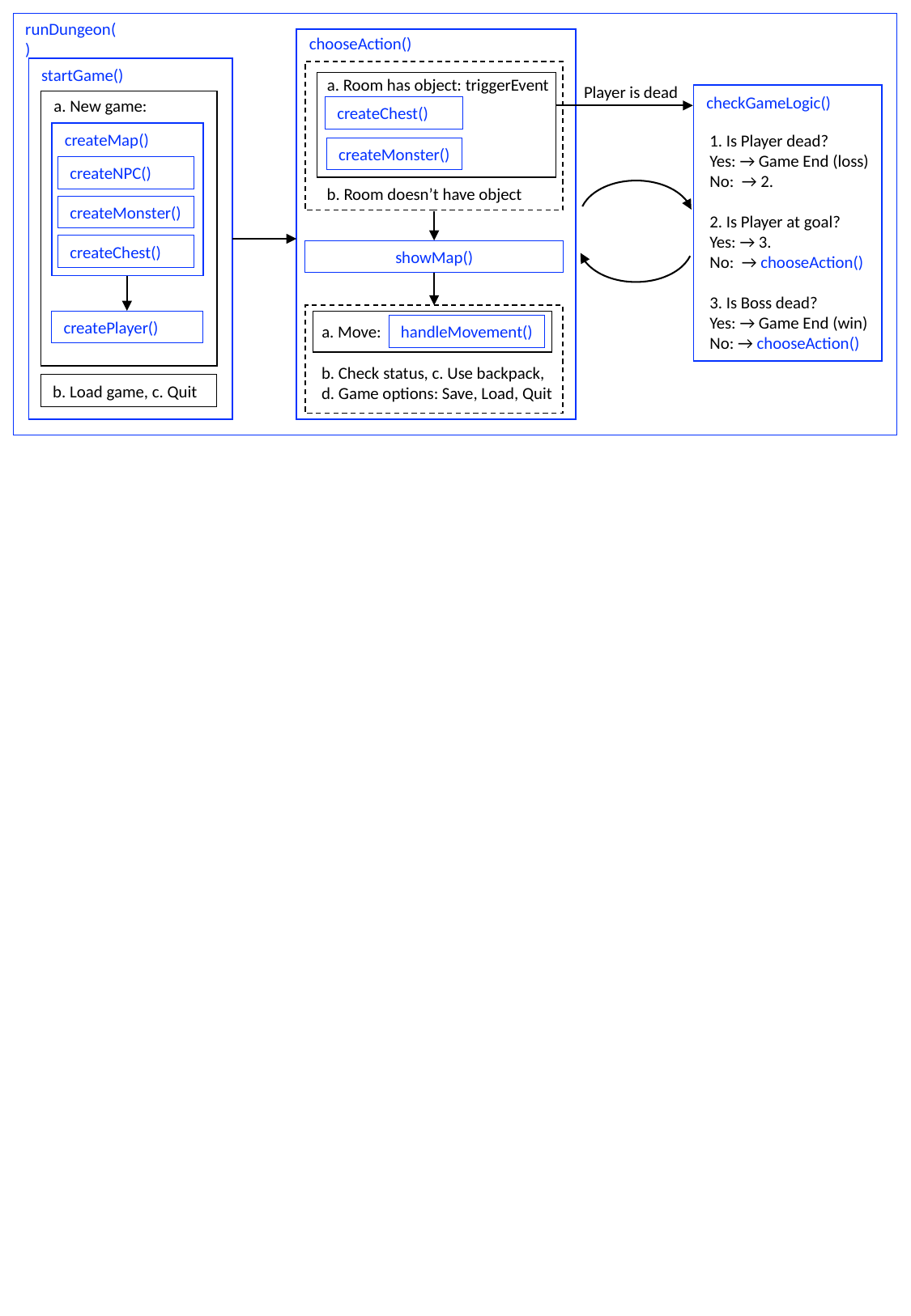

runDungeon()

chooseAction()

a. Room has object: triggerEvent

createChest()
createMonster()
b. Room doesn’t have object
showMap()

a. Move:
handleMovement()
b. Check status, c. Use backpack,
d. Game options: Save, Load, Quit

startGame()
a. New game:

createMap()

createNPC()
createMonster()
createChest()
createPlayer()
b. Load game, c. Quit
Player is dead

checkGameLogic()
1. Is Player dead?
Yes: → Game End (loss)
No:  → 2.

2. Is Player at goal?
Yes: → 3.
No:  → chooseAction()

3. Is Boss dead?
Yes: → Game End (win)
No: → chooseAction()